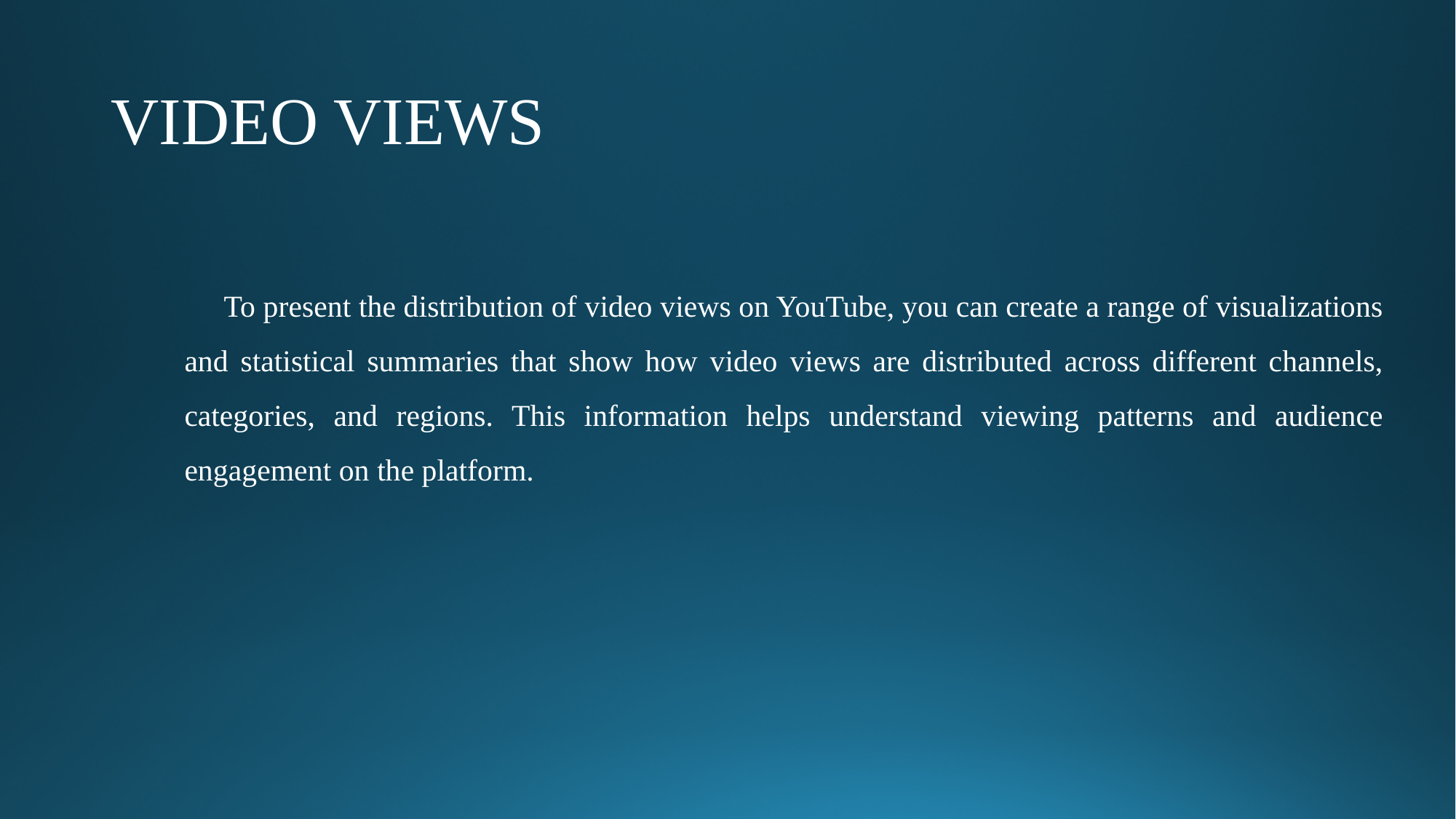

# VIDEO VIEWS

     To present the distribution of video views on YouTube, you can create a range of visualizations and statistical summaries that show how video views are distributed across different channels, categories, and regions. This information helps understand viewing patterns and audience engagement on the platform.